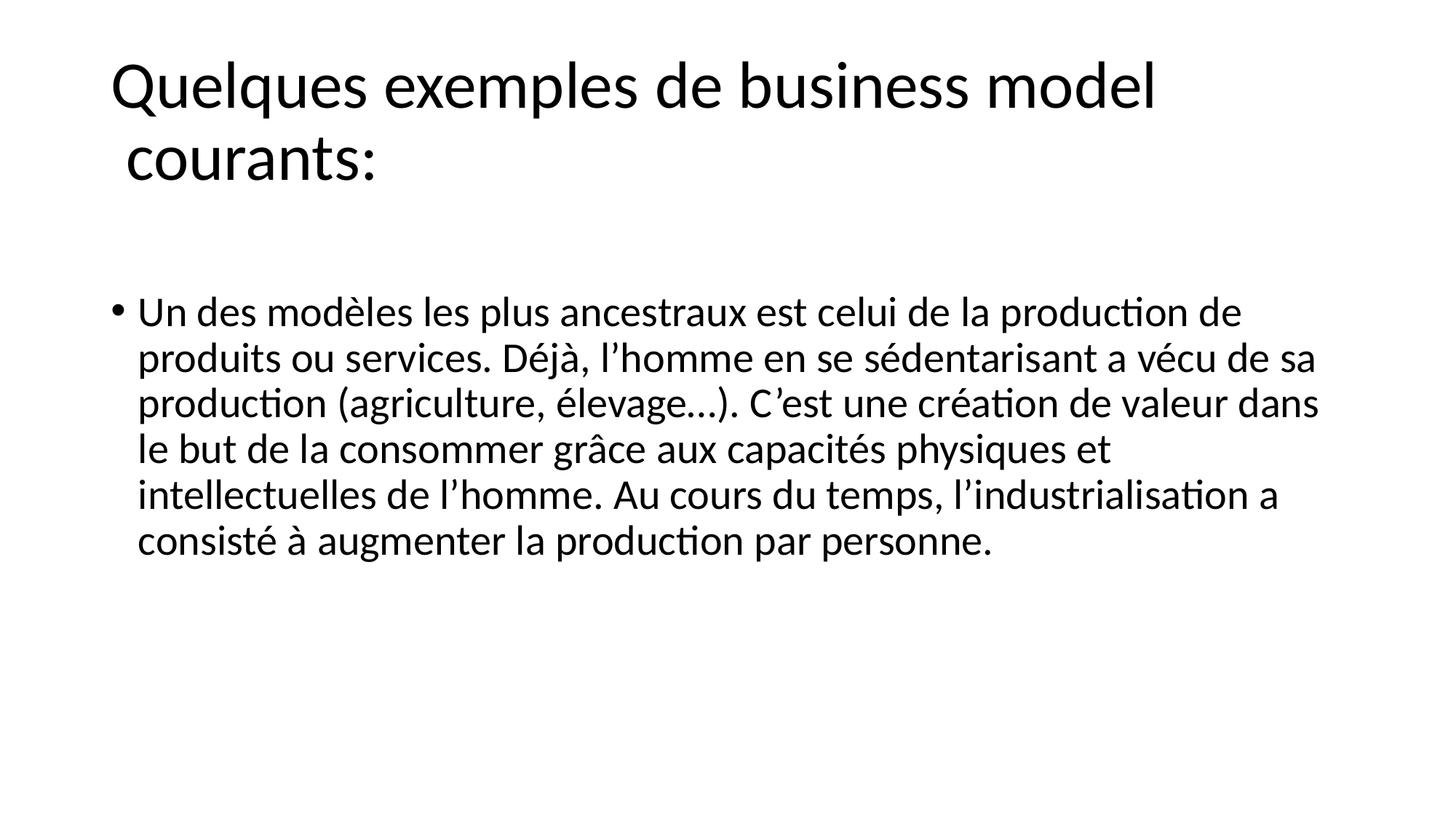

# Quelques exemples de business model  courants:

Un des modèles les plus ancestraux est celui de la production de produits ou services. Déjà, l’homme en se sédentarisant a vécu de sa production (agriculture, élevage…). C’est une création de valeur dans le but de la consommer grâce aux capacités physiques et intellectuelles de l’homme. Au cours du temps, l’industrialisation a consisté à augmenter la production par personne.